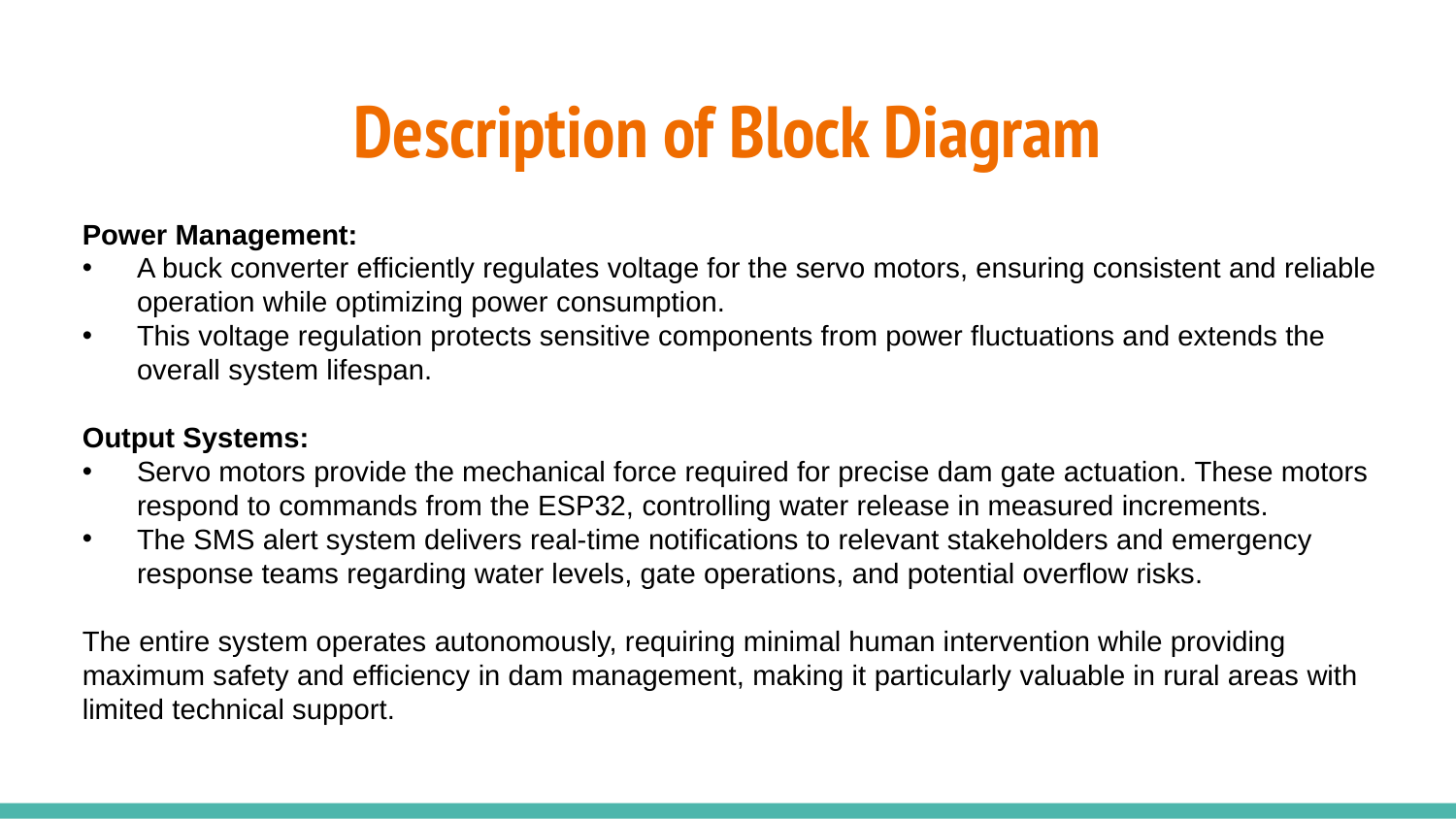

# Description of Block Diagram
Power Management:
A buck converter efficiently regulates voltage for the servo motors, ensuring consistent and reliable operation while optimizing power consumption.
This voltage regulation protects sensitive components from power fluctuations and extends the overall system lifespan.

Output Systems:
Servo motors provide the mechanical force required for precise dam gate actuation. These motors respond to commands from the ESP32, controlling water release in measured increments.
The SMS alert system delivers real-time notifications to relevant stakeholders and emergency response teams regarding water levels, gate operations, and potential overflow risks.

The entire system operates autonomously, requiring minimal human intervention while providing maximum safety and efficiency in dam management, making it particularly valuable in rural areas with limited technical support.